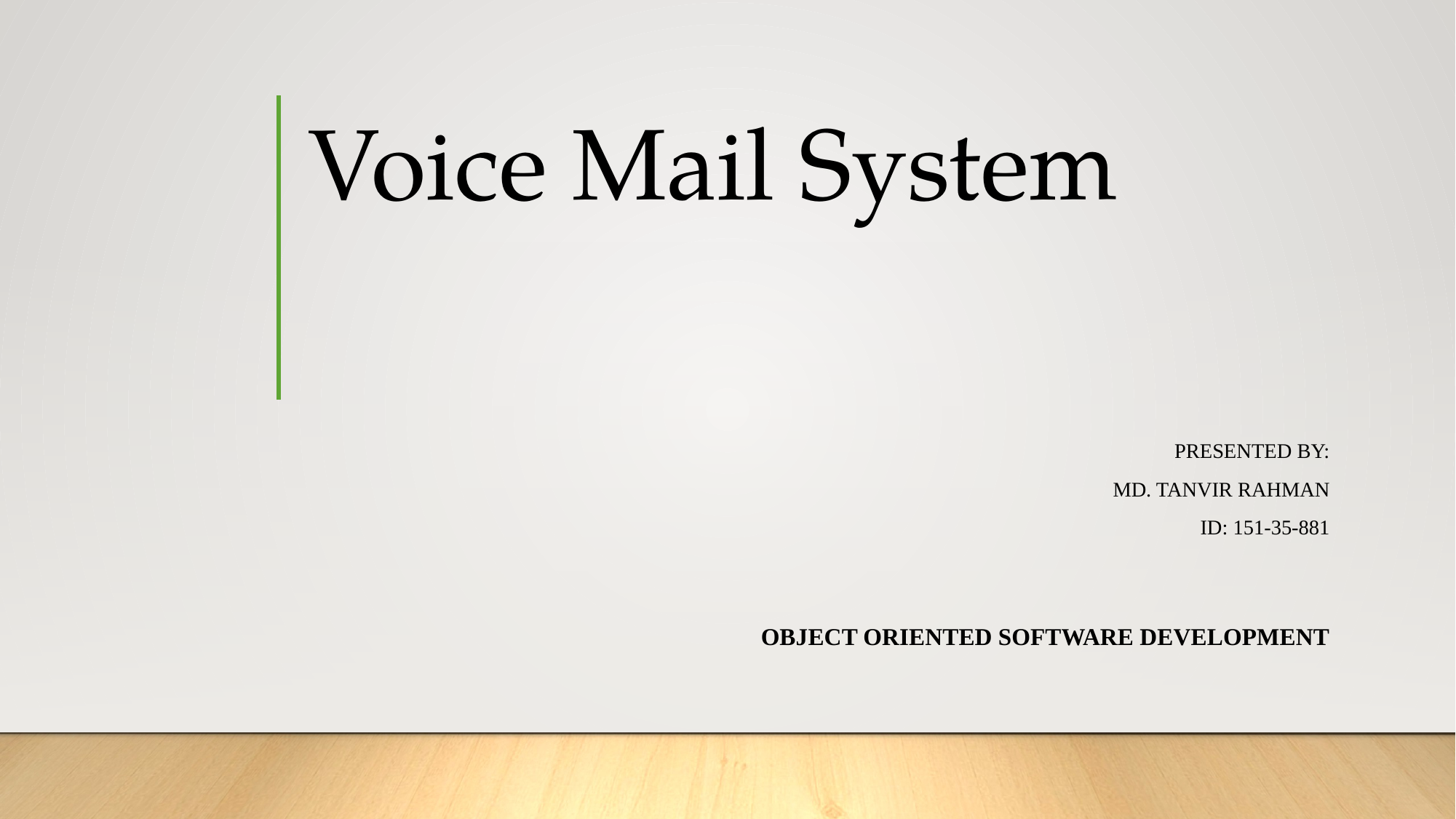

# Voice Mail System
Presented By:
Md. Tanvir rahman
ID: 151-35-881

Object Oriented Software Development